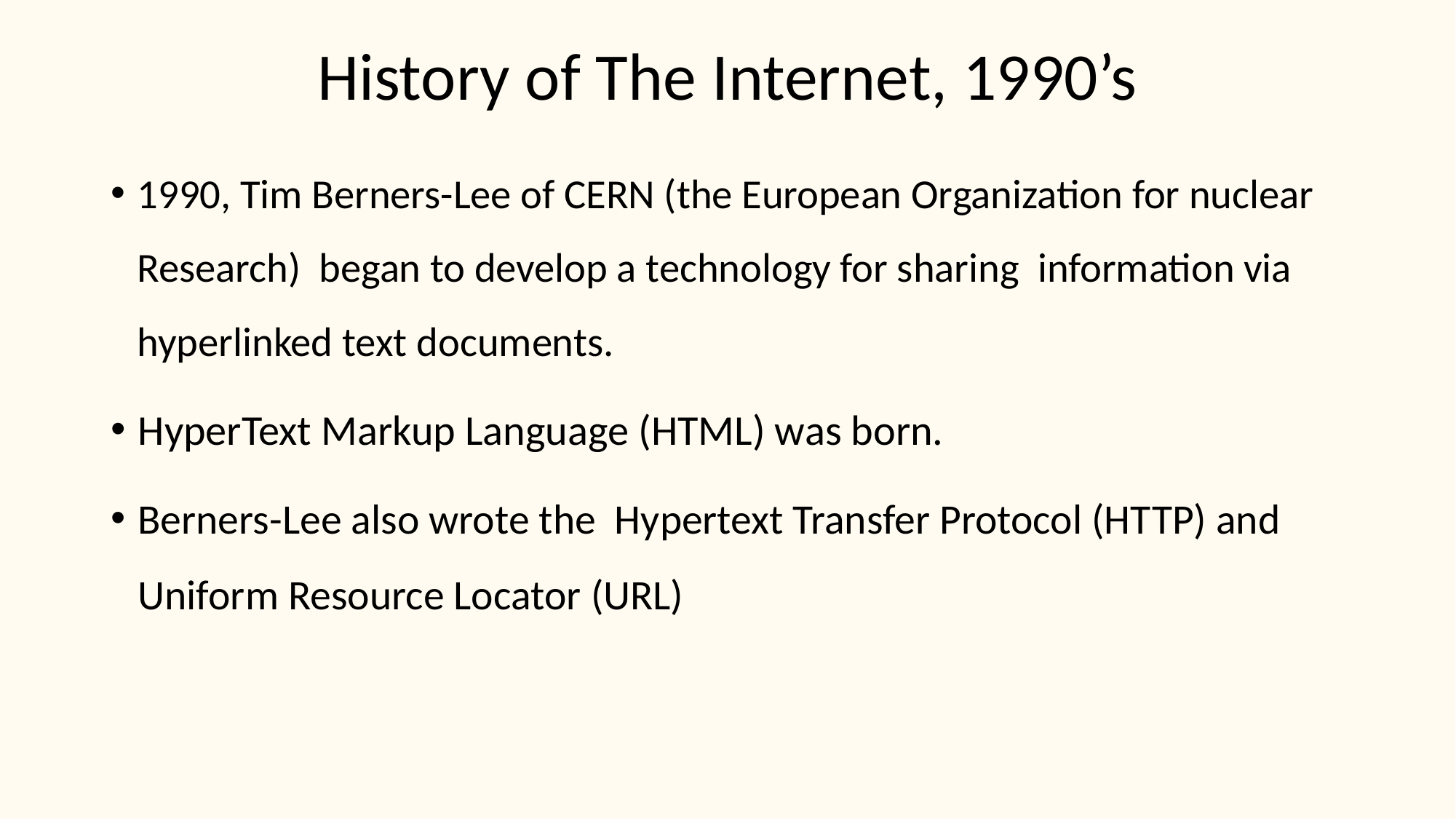

# History of The Internet, 1990’s
1990, Tim Berners-Lee of CERN (the European Organization for nuclear Research)  began to develop a technology for sharing  information via hyperlinked text documents.
HyperText Markup Language (HTML) was born.
Berners-Lee also wrote the  Hypertext Transfer Protocol (HTTP) and Uniform Resource Locator (URL)